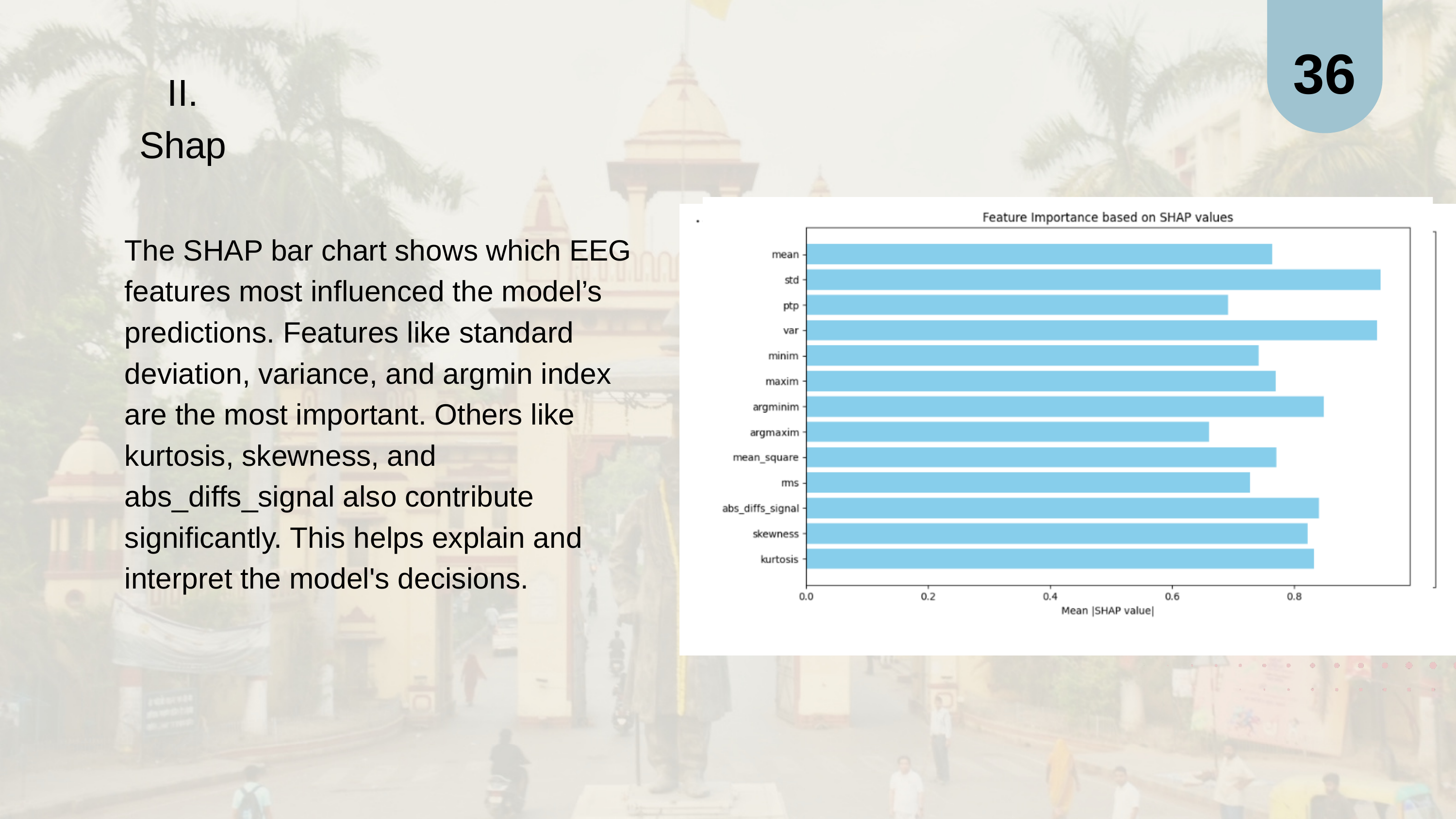

36
II. Shap

The SHAP bar chart shows which EEG features most influenced the model’s predictions. Features like standard deviation, variance, and argmin index are the most important. Others like kurtosis, skewness, and abs_diffs_signal also contribute significantly. This helps explain and interpret the model's decisions.